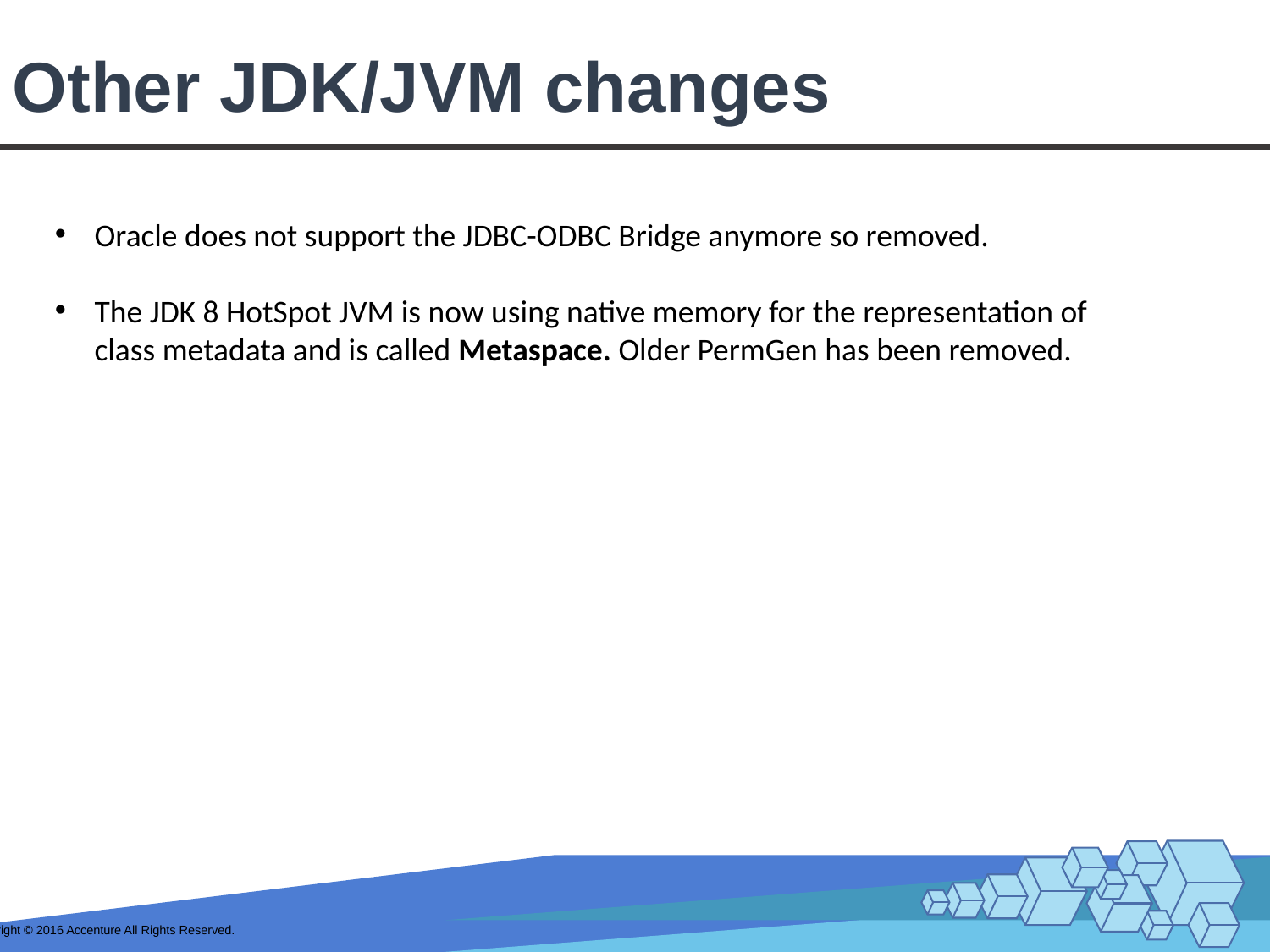

# Other JDK/JVM changes
Oracle does not support the JDBC-ODBC Bridge anymore so removed.

The JDK 8 HotSpot JVM is now using native memory for the representation of class metadata and is called Metaspace. Older PermGen has been removed.